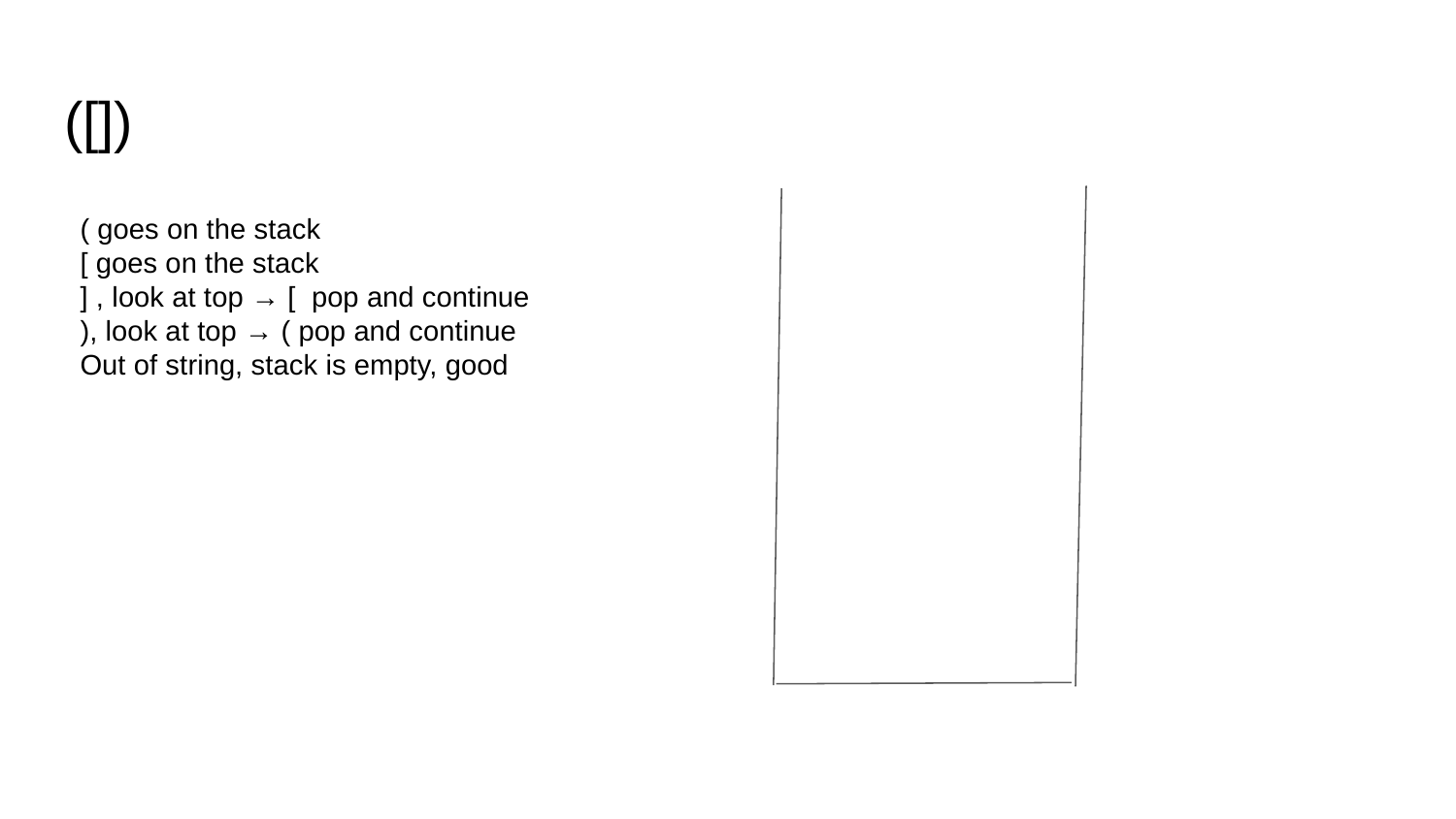

# ([])

( goes on the stack
[ goes on the stack
] , look at top → [  pop and continue
), look at top → ( pop and continue
Out of string, stack is empty, good